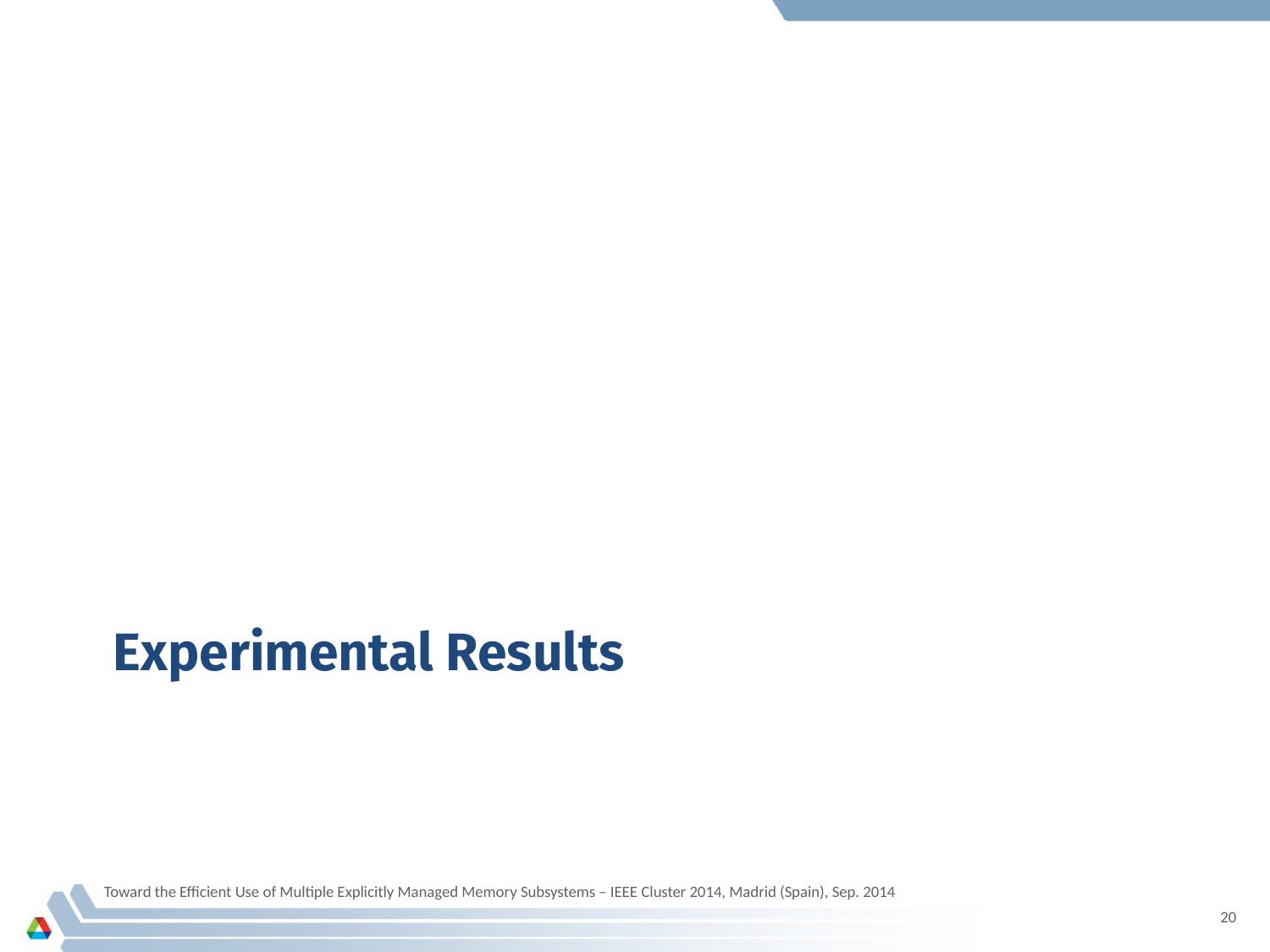

# Experimental Results
Toward the Efficient Use of Multiple Explicitly Managed Memory Subsystems – IEEE Cluster 2014, Madrid (Spain), Sep. 2014
20